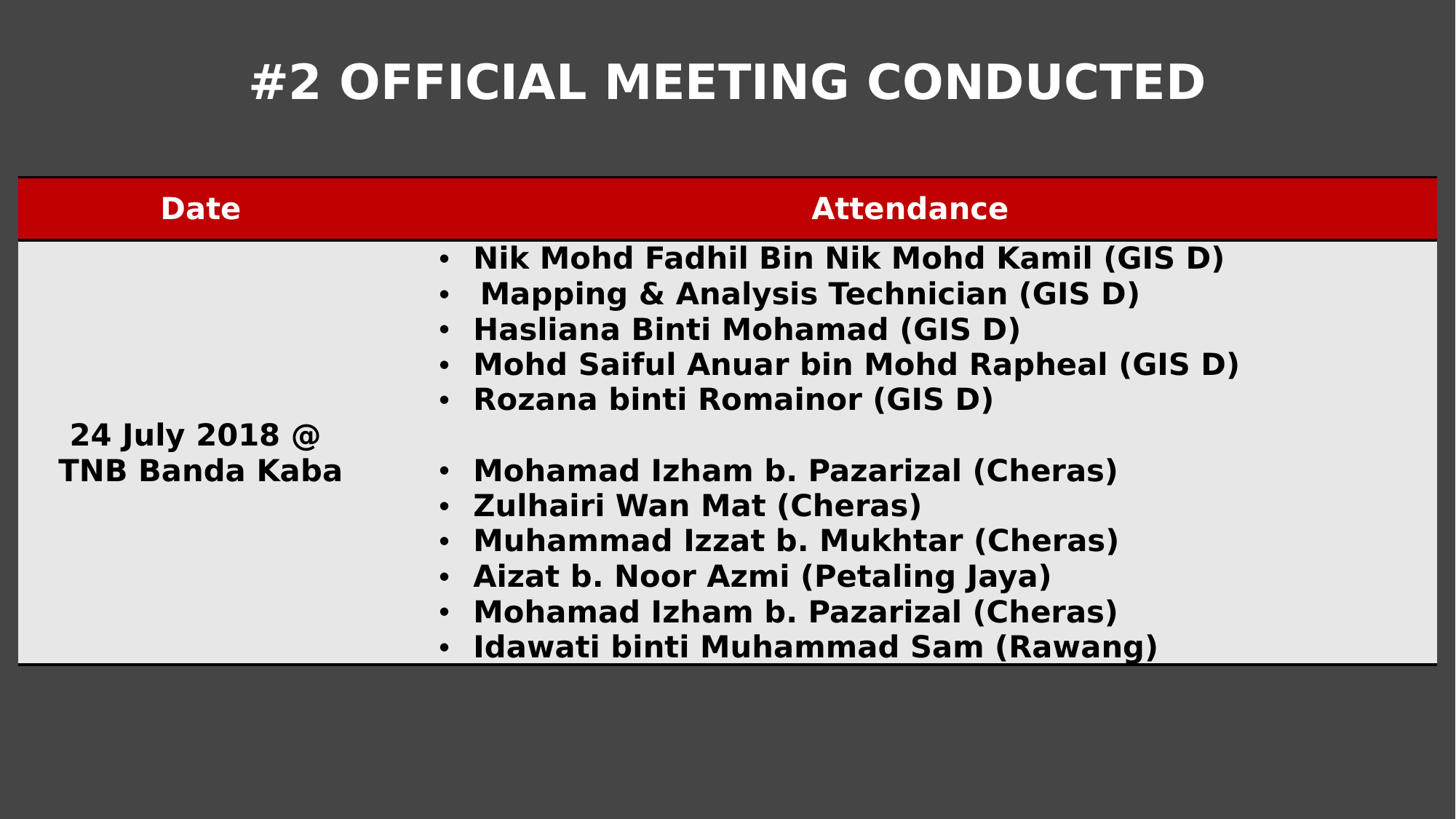

# #2 OFFICIAL MEETING CONDUCTED
| Date | Attendance |
| --- | --- |
| 24 July 2018 @ TNB Banda Kaba | Nik Mohd Fadhil Bin Nik Mohd Kamil (GIS D) Mapping & Analysis Technician (GIS D) Hasliana Binti Mohamad (GIS D) Mohd Saiful Anuar bin Mohd Rapheal (GIS D) Rozana binti Romainor (GIS D) Mohamad Izham b. Pazarizal (Cheras) Zulhairi Wan Mat (Cheras) Muhammad Izzat b. Mukhtar (Cheras) Aizat b. Noor Azmi (Petaling Jaya) Mohamad Izham b. Pazarizal (Cheras) Idawati binti Muhammad Sam (Rawang) |